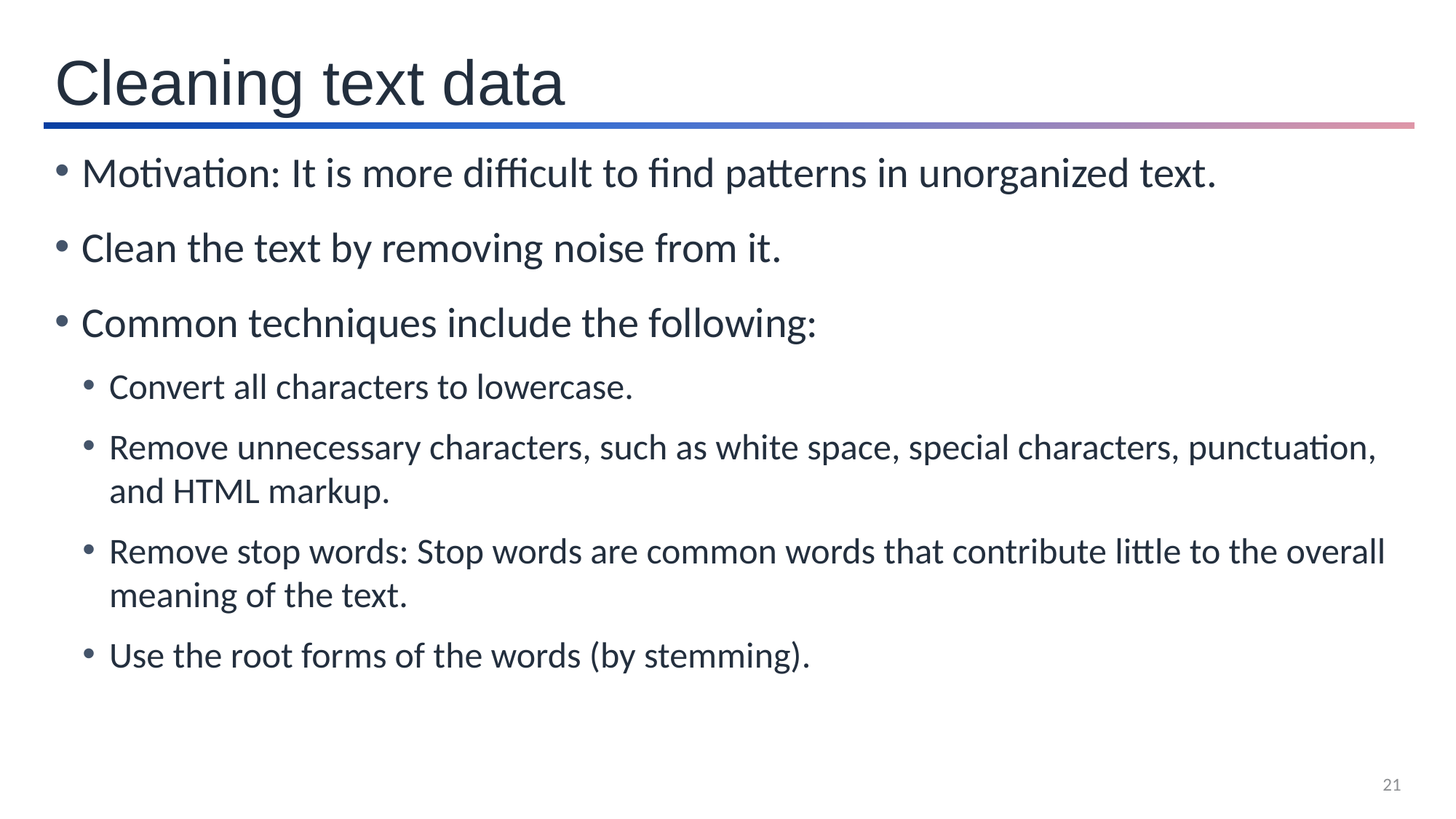

Cleaning text data
Motivation: It is more difficult to find patterns in unorganized text.
Clean the text by removing noise from it.
Common techniques include the following:
Convert all characters to lowercase.
Remove unnecessary characters, such as white space, special characters, punctuation, and HTML markup.
Remove stop words: Stop words are common words that contribute little to the overall meaning of the text.
Use the root forms of the words (by stemming).
21